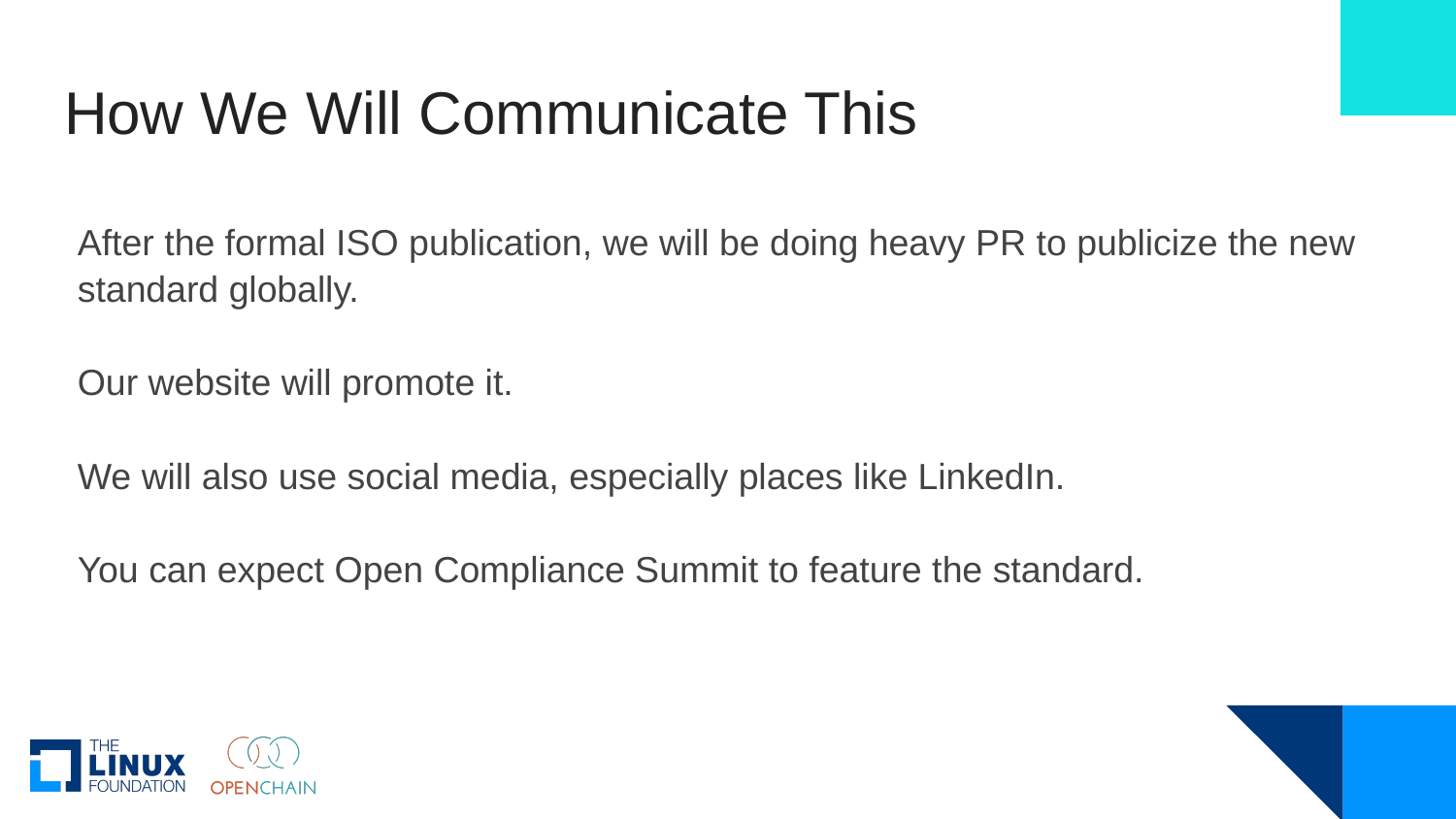

# How We Will Communicate This
After the formal ISO publication, we will be doing heavy PR to publicize the new standard globally.

Our website will promote it.

We will also use social media, especially places like LinkedIn.

You can expect Open Compliance Summit to feature the standard.